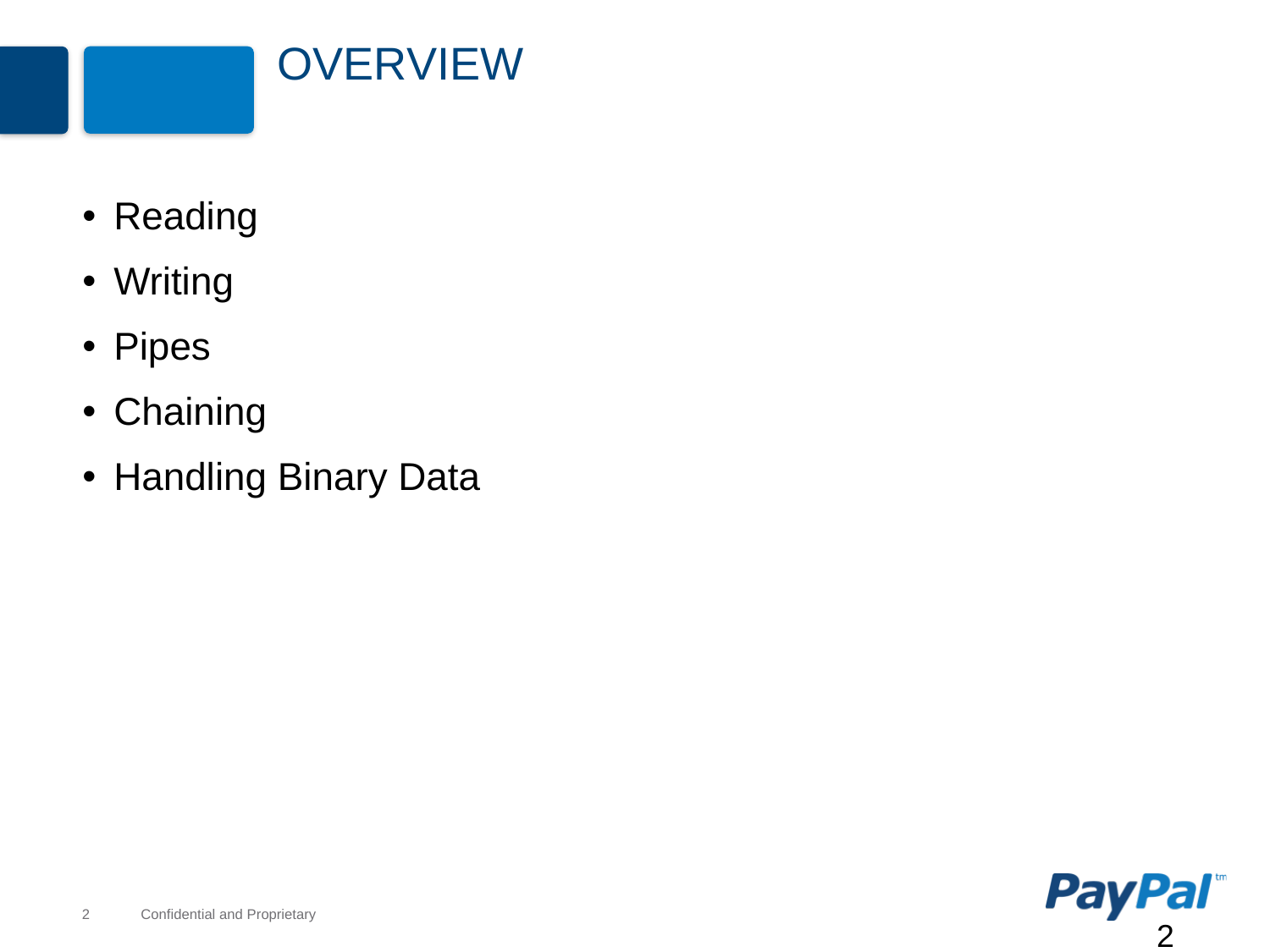

# Overview
Reading
Writing
Pipes
Chaining
Handling Binary Data

2